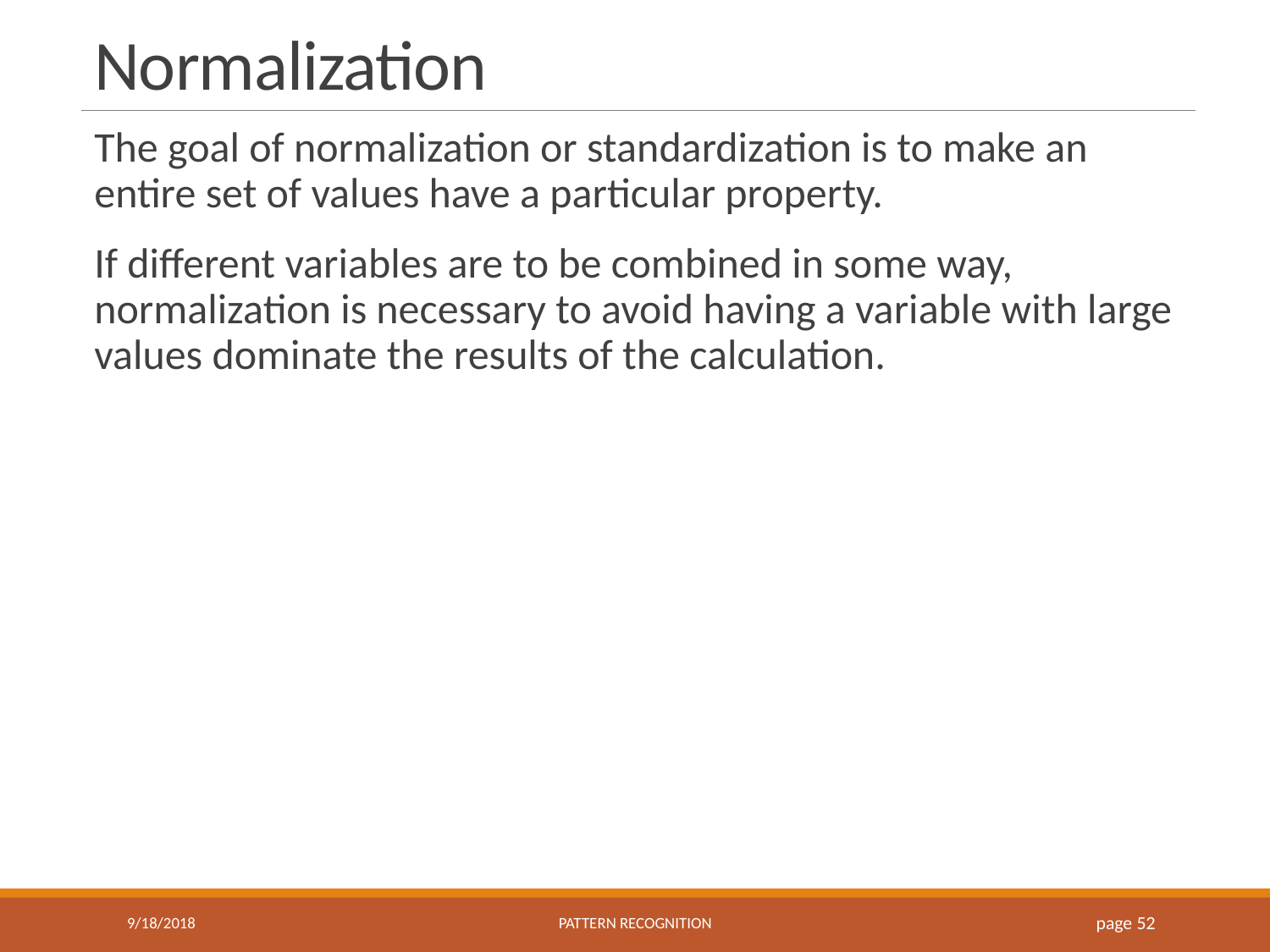

# Normalization
The goal of normalization or standardization is to make an entire set of values have a particular property.
If different variables are to be combined in some way, normalization is necessary to avoid having a variable with large values dominate the results of the calculation.
9/18/2018
Pattern recognition
page 52